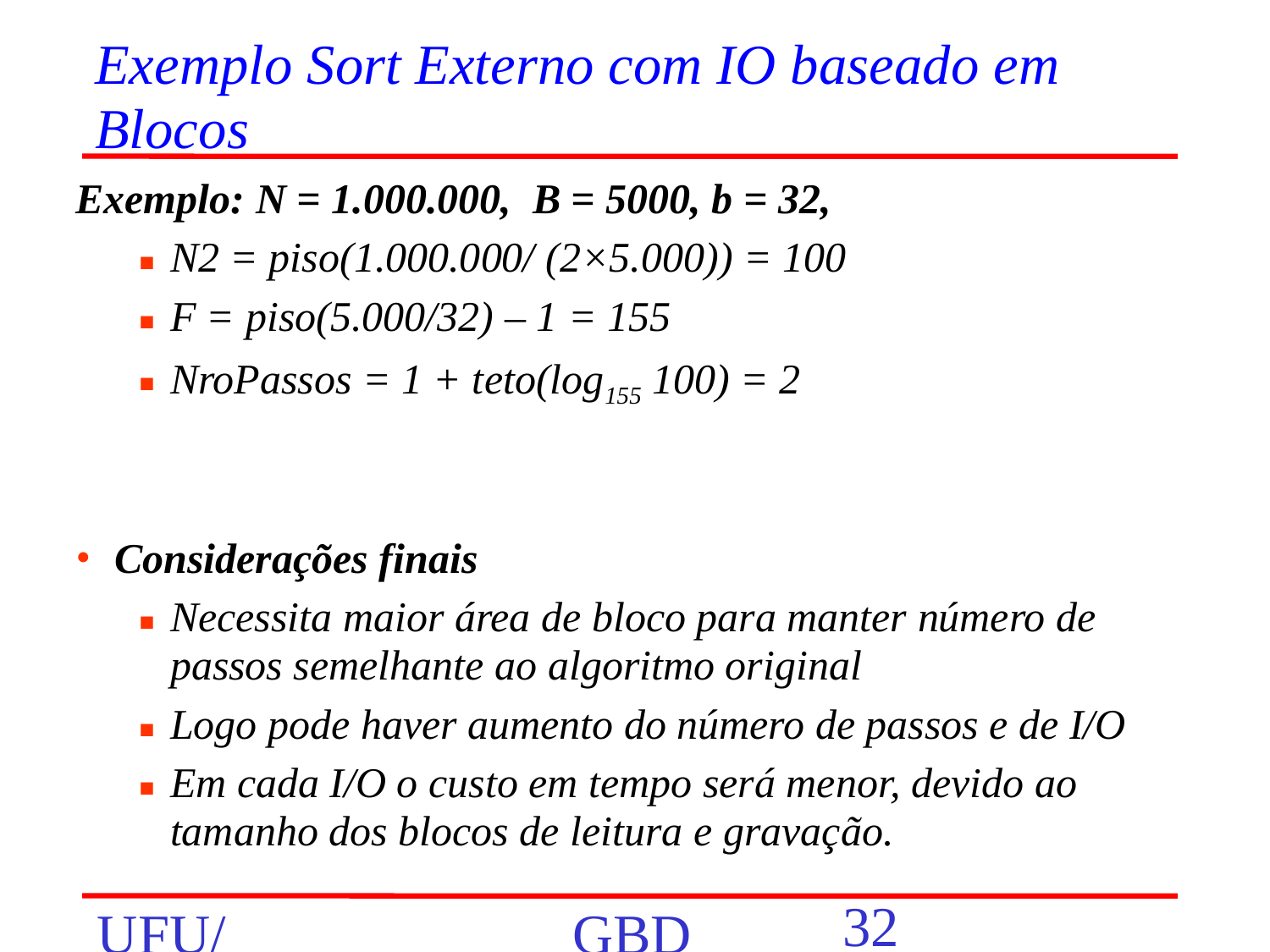

# Exemplo Sort Externo com IO baseado em Blocos
Exemplo: N = 1.000.000,  B = 5000, b = 32,
N2 = piso(1.000.000/ (2×5.000)) = 100
F = piso(5.000/32) – 1 = 155
NroPassos = 1 + teto(log155 100) = 2

Considerações finais
Necessita maior área de bloco para manter número de passos semelhante ao algoritmo original
Logo pode haver aumento do número de passos e de I/O
Em cada I/O o custo em tempo será menor, devido ao tamanho dos blocos de leitura e gravação.

32
UFU/FACOM/BCC
GBD